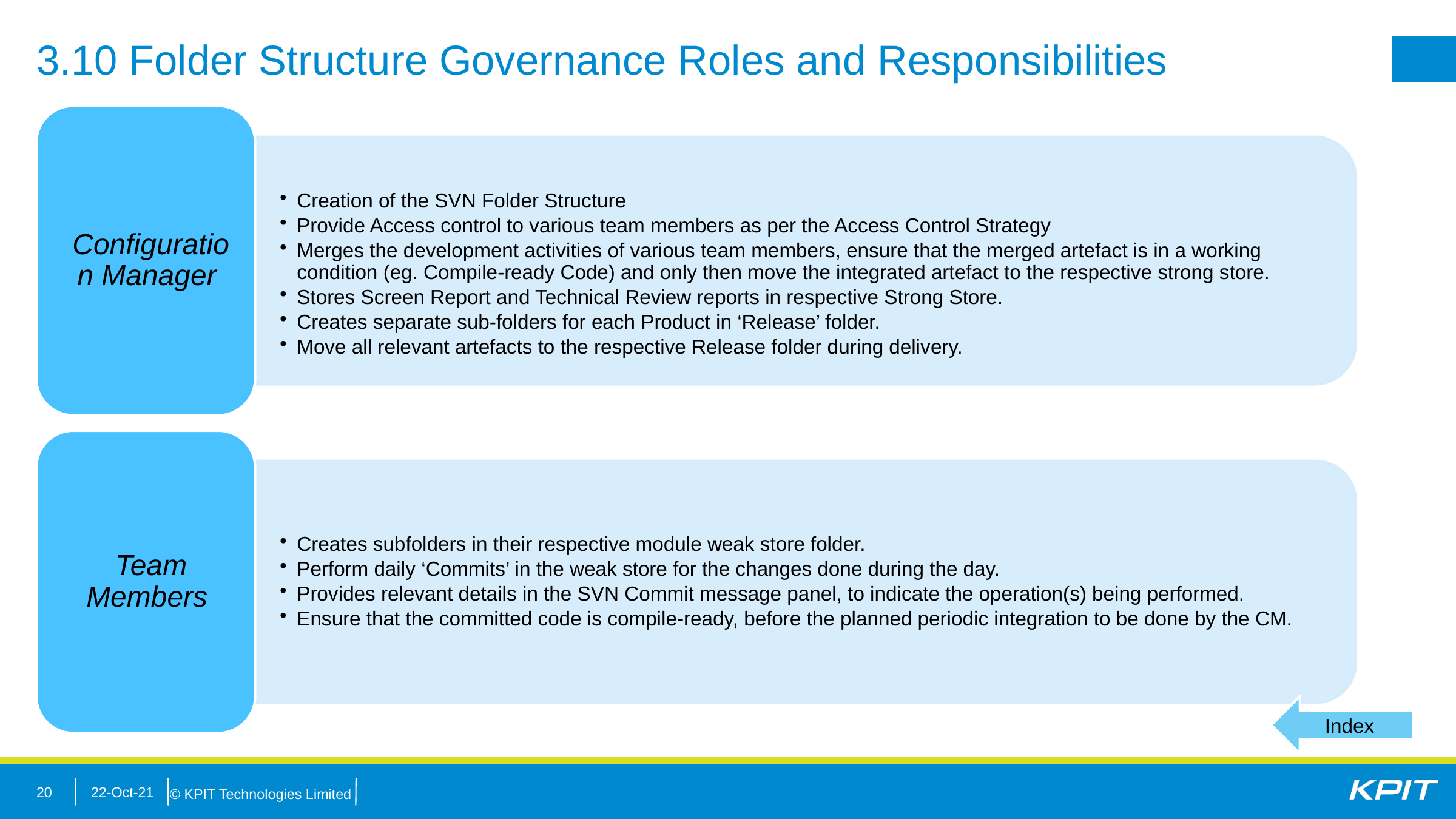

3.10 Folder Structure Governance Roles and Responsibilities

Creation of the SVN Folder Structure
Provide Access control to various team members as per the Access Control Strategy
Merges the development activities of various team members, ensure that the merged artefact is in a working condition (eg. Compile-ready Code) and only then move the integrated artefact to the respective strong store.
Stores Screen Report and Technical Review reports in respective Strong Store.
Creates separate sub-folders for each Product in ‘Release’ folder.
Move all relevant artefacts to the respective Release folder during delivery.
Configuration Manager
Creates subfolders in their respective module weak store folder.
Perform daily ‘Commits’ in the weak store for the changes done during the day.
Provides relevant details in the SVN Commit message panel, to indicate the operation(s) being performed.
Ensure that the committed code is compile-ready, before the planned periodic integration to be done by the CM.
Team Members
Index
20
22-Oct-21